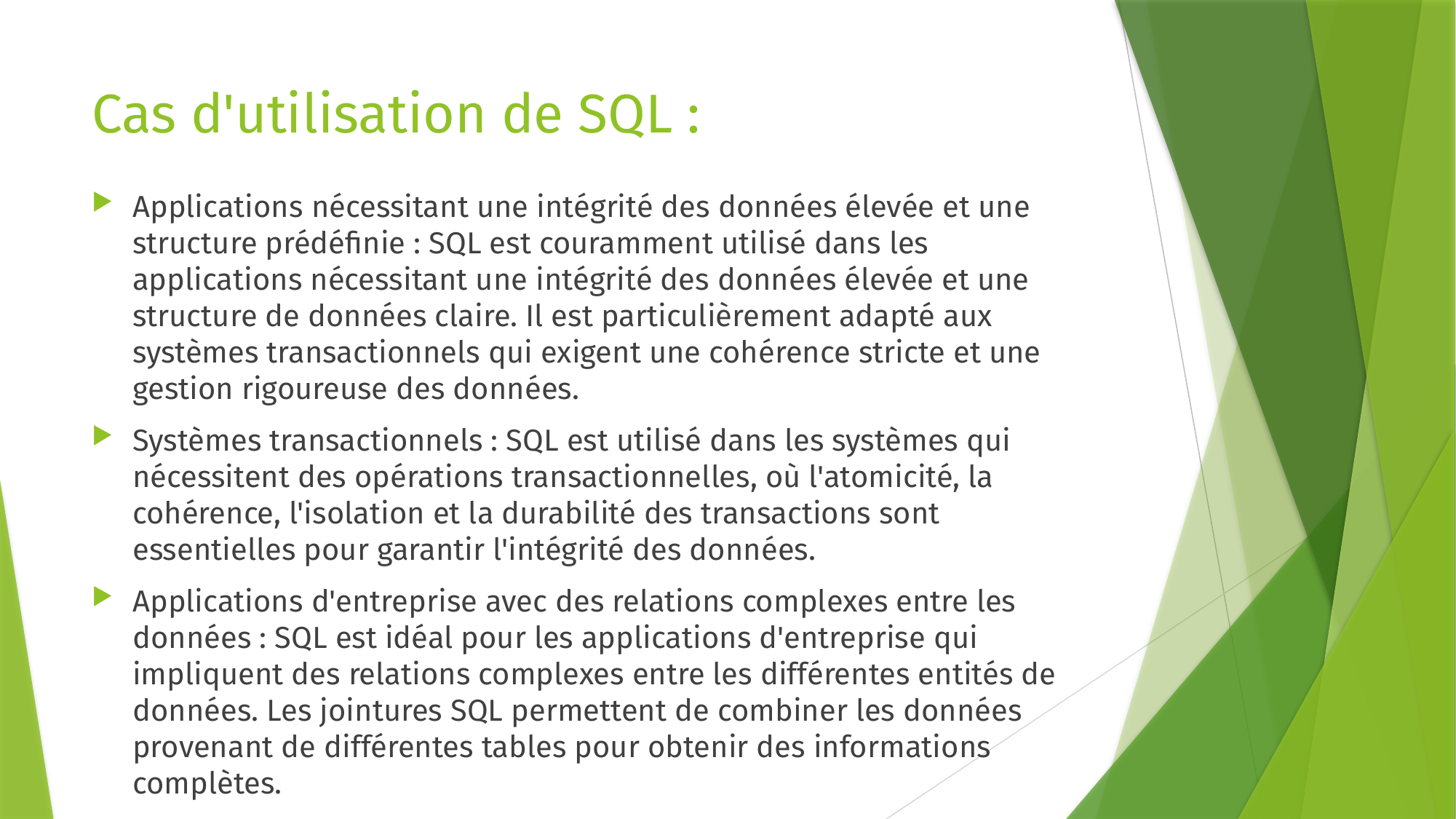

# Cas d'utilisation de SQL :
Applications nécessitant une intégrité des données élevée et une structure prédéfinie : SQL est couramment utilisé dans les applications nécessitant une intégrité des données élevée et une structure de données claire. Il est particulièrement adapté aux systèmes transactionnels qui exigent une cohérence stricte et une gestion rigoureuse des données.
Systèmes transactionnels : SQL est utilisé dans les systèmes qui nécessitent des opérations transactionnelles, où l'atomicité, la cohérence, l'isolation et la durabilité des transactions sont essentielles pour garantir l'intégrité des données.
Applications d'entreprise avec des relations complexes entre les données : SQL est idéal pour les applications d'entreprise qui impliquent des relations complexes entre les différentes entités de données. Les jointures SQL permettent de combiner les données provenant de différentes tables pour obtenir des informations complètes.